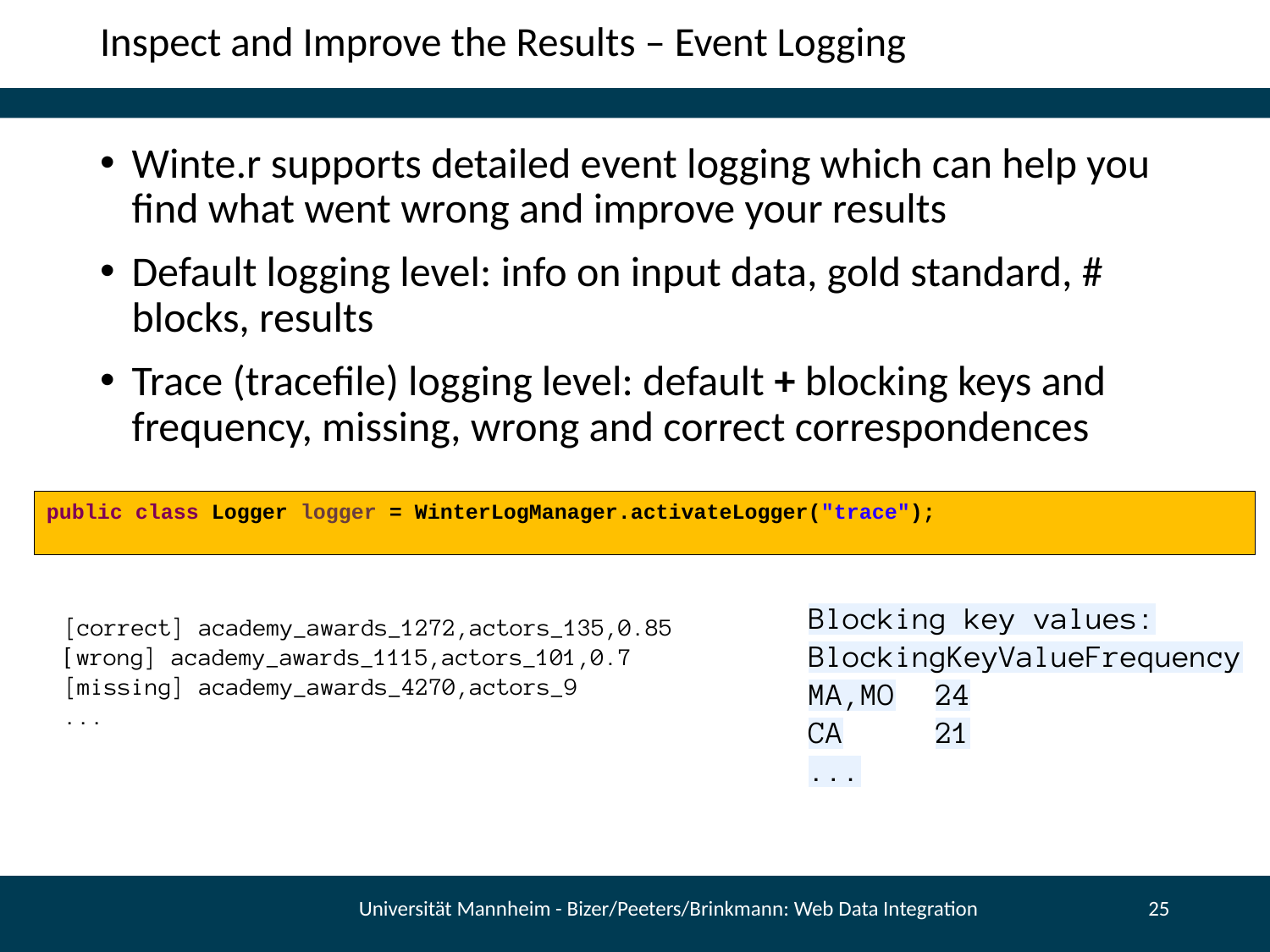

# Inspect and Improve the Results – Event Logging
Winte.r supports detailed event logging which can help you find what went wrong and improve your results
Default logging level: info on input data, gold standard, # blocks, results
Trace (tracefile) logging level: default + blocking keys and frequency, missing, wrong and correct correspondences

public class Logger logger = WinterLogManager.activateLogger("trace");

Blocking key values:
BlockingKeyValueFrequency
MA,MO	24
CA	21
...

[correct] academy_awards_1272,actors_135,0.85
[ wrong] academy_awards_1115,actors_101,0.7
[missing] academy_awards_4270,actors_9
...

Universität Mannheim - Bizer/Peeters/Brinkmann: Web Data Integration
25